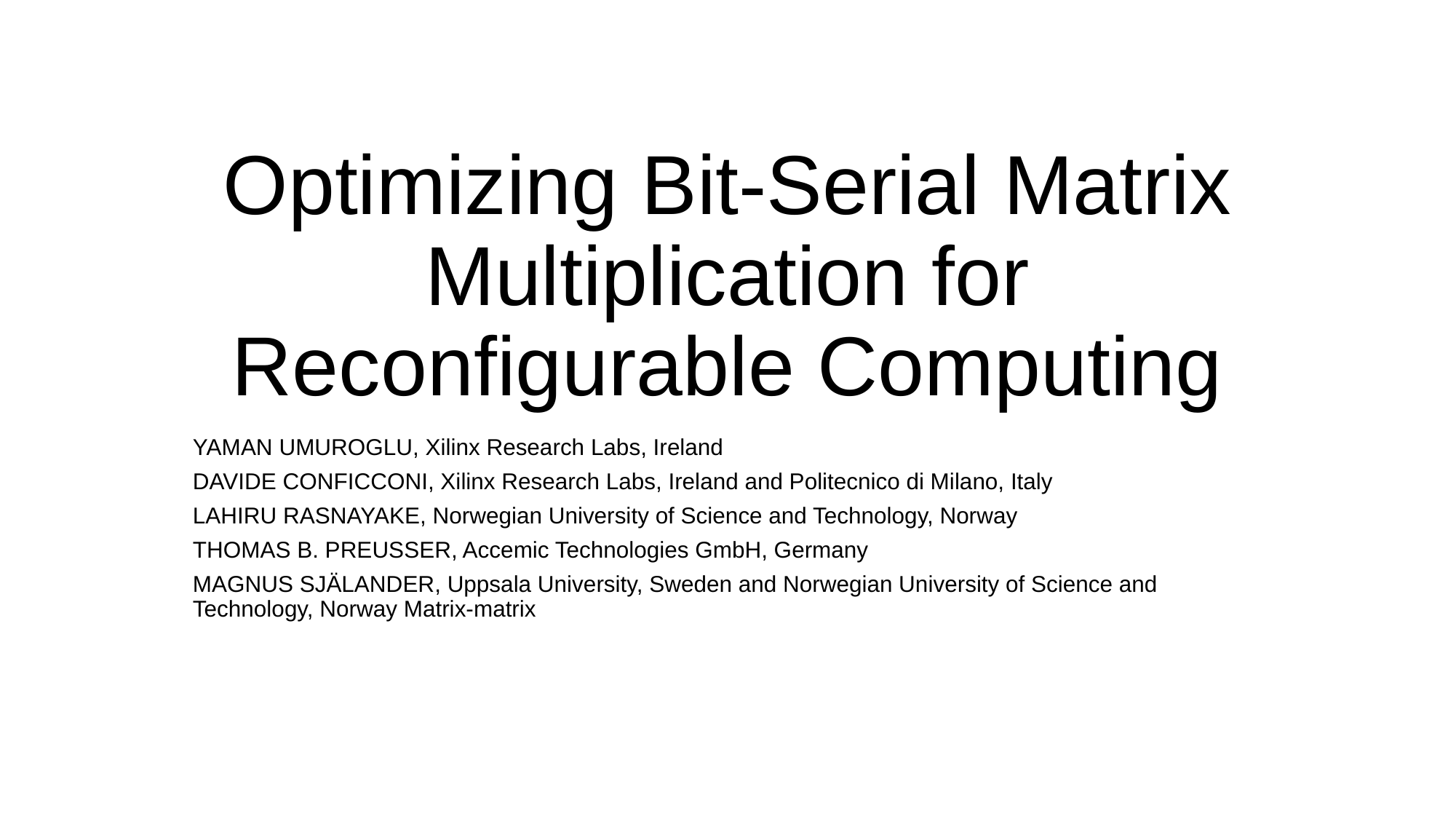

# ﻿Optimizing Bit-Serial Matrix Multiplication for Reconfigurable Computing
﻿YAMAN UMUROGLU, Xilinx Research Labs, Ireland
DAVIDE CONFICCONI, Xilinx Research Labs, Ireland and Politecnico di Milano, Italy
LAHIRU RASNAYAKE, Norwegian University of Science and Technology, Norway
THOMAS B. PREUSSER, Accemic Technologies GmbH, Germany
MAGNUS SJÄLANDER, Uppsala University, Sweden and Norwegian University of Science and Technology, Norway Matrix-matrix